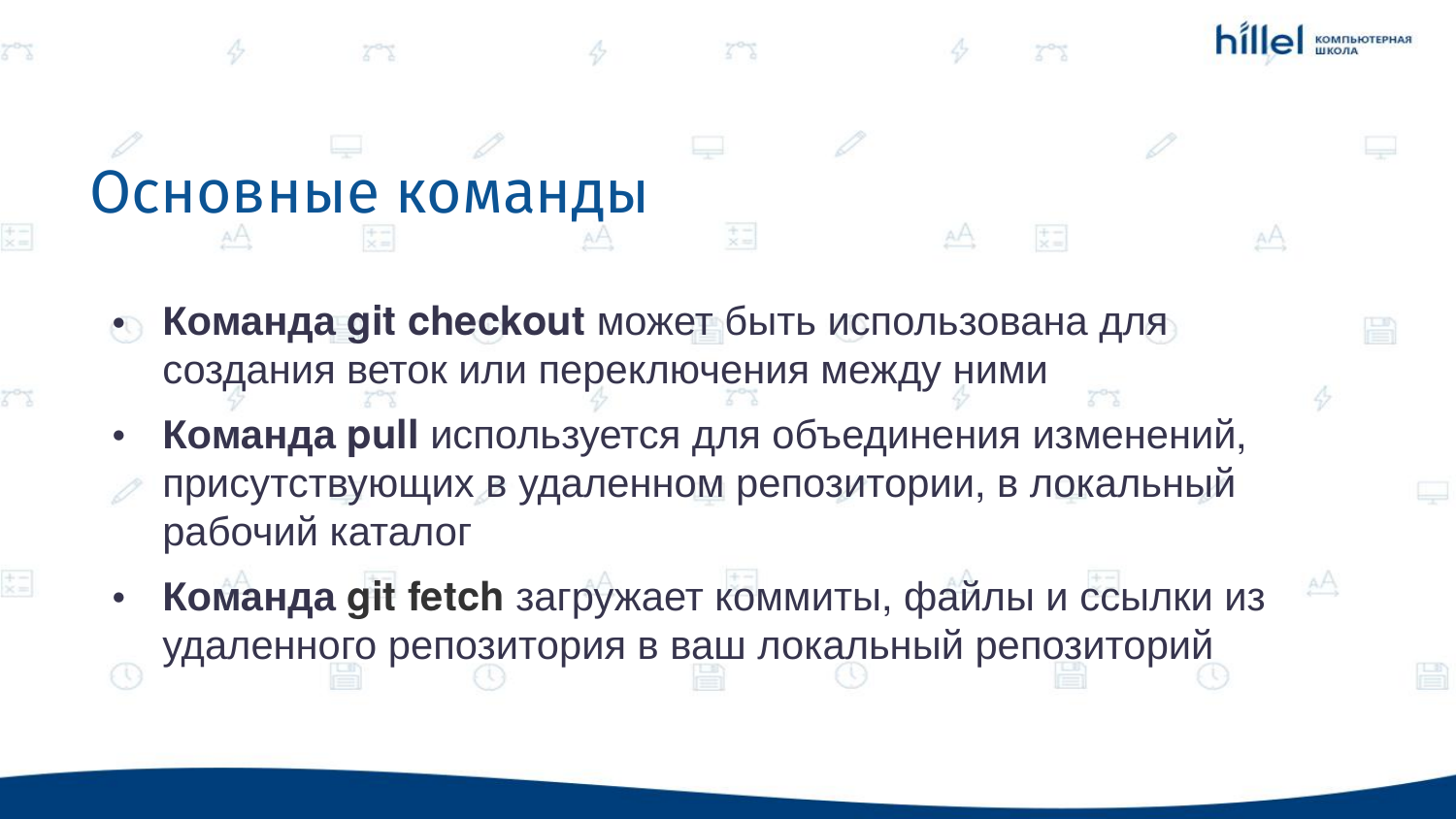

Основные команды
Команда git checkout может быть использована для создания веток или переключения между ними
Команда pull используется для объединения изменений, присутствующих в удаленном репозитории, в локальный рабочий каталог
Команда git fetch загружает коммиты, файлы и ссылки из удаленного репозитория в ваш локальный репозиторий